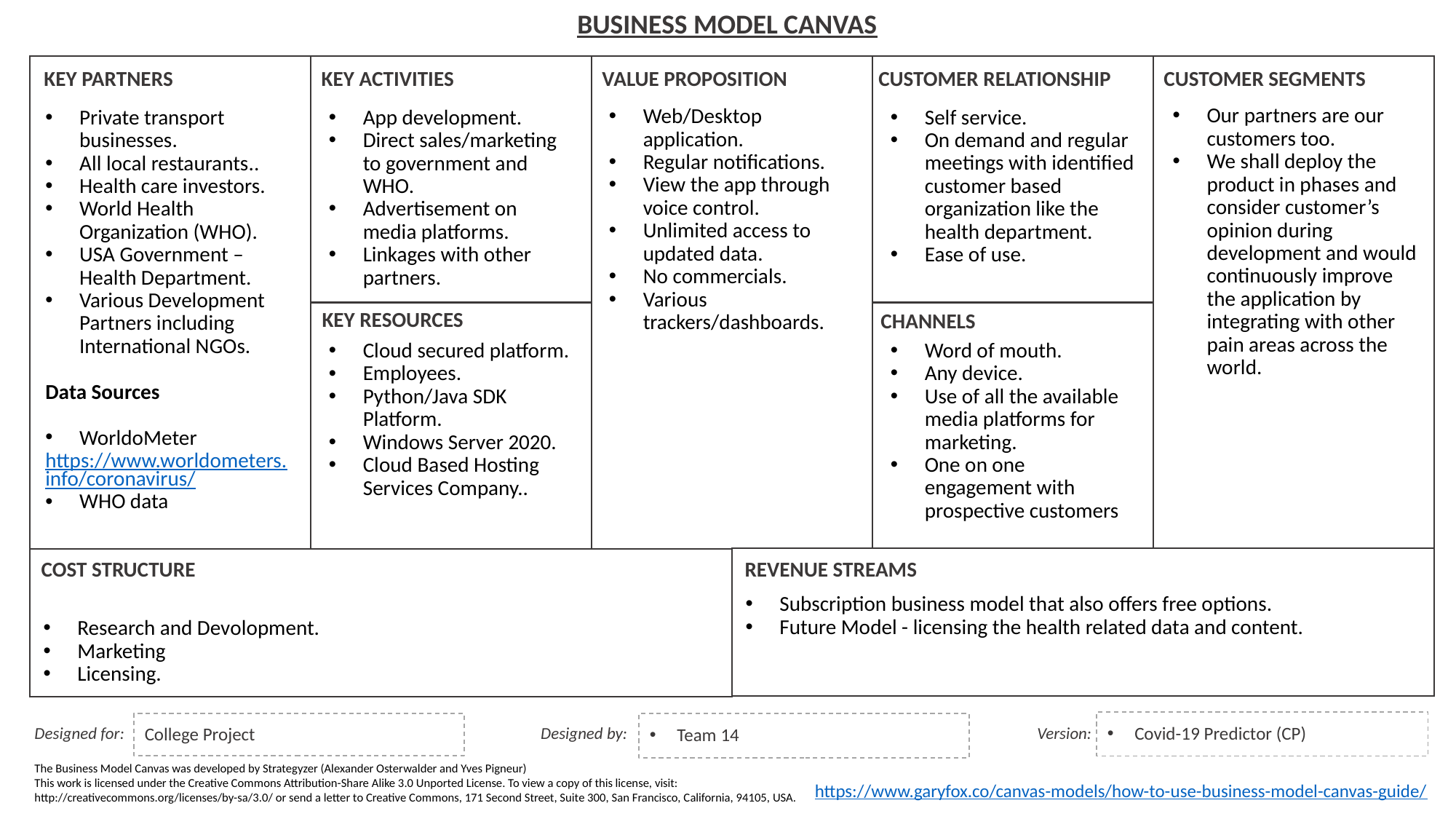

Our partners are our customers too.
We shall deploy the product in phases and consider customer’s opinion during development and would continuously improve the application by integrating with other pain areas across the world.
Web/Desktop application.
Regular notifications.
View the app through voice control.
Unlimited access to updated data.
No commercials.
Various trackers/dashboards.
Self service.
On demand and regular meetings with identified customer based organization like the health department.
Ease of use.

Private transport businesses.
All local restaurants..
Health care investors.
World Health Organization (WHO).
USA Government – Health Department.
Various Development Partners including International NGOs.

Data Sources

WorldoMeter
https://www.worldometers.info/coronavirus/
WHO data
App development.
Direct sales/marketing to government and WHO.
Advertisement on media platforms.
Linkages with other partners.
Word of mouth.
Any device.
Use of all the available media platforms for marketing.
One on one engagement with prospective customers
Cloud secured platform.
Employees.
Python/Java SDK Platform.
Windows Server 2020.
Cloud Based Hosting Services Company..

Research and Devolopment.
Marketing
Licensing.
Subscription business model that also offers free options.
Future Model - licensing the health related data and content.
Covid-19 Predictor (CP)
Team 14
College Project